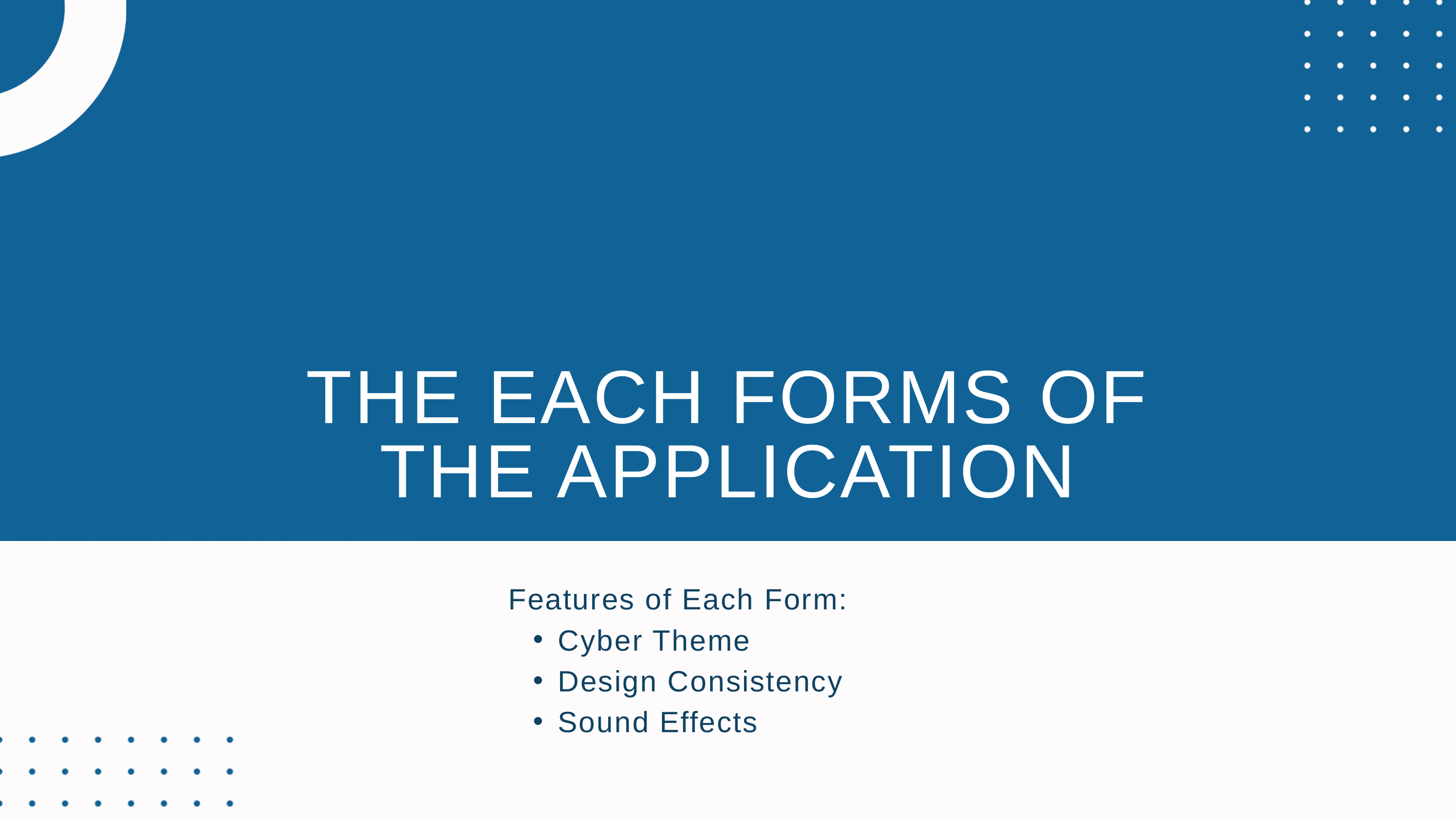

THE EACH FORMS OF THE APPLICATION
Features of Each Form:
Cyber Theme
Design Consistency
Sound Effects